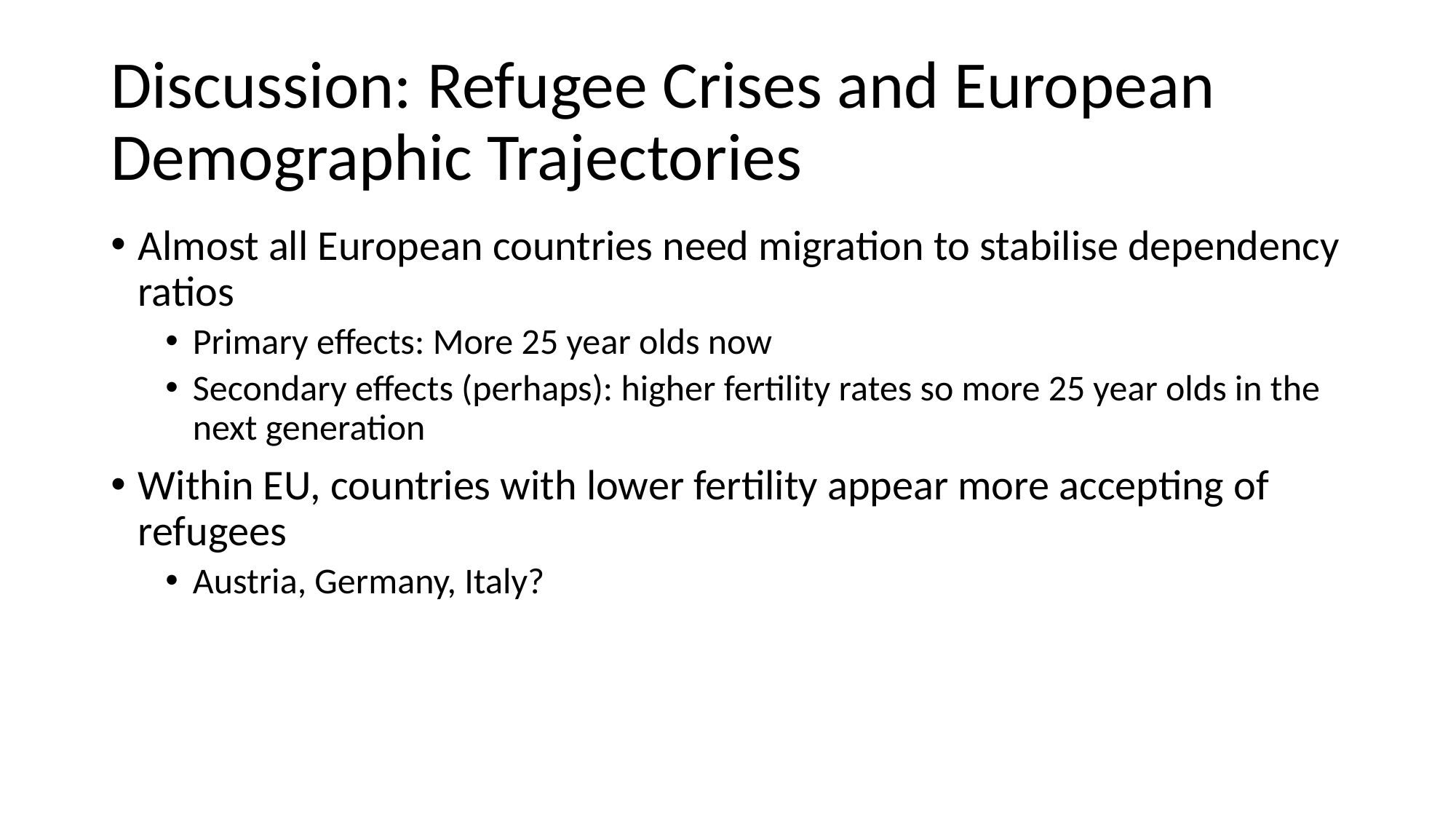

# Discussion: Refugee Crises and European Demographic Trajectories
Almost all European countries need migration to stabilise dependency ratios
Primary effects: More 25 year olds now
Secondary effects (perhaps): higher fertility rates so more 25 year olds in the next generation
Within EU, countries with lower fertility appear more accepting of refugees
Austria, Germany, Italy?